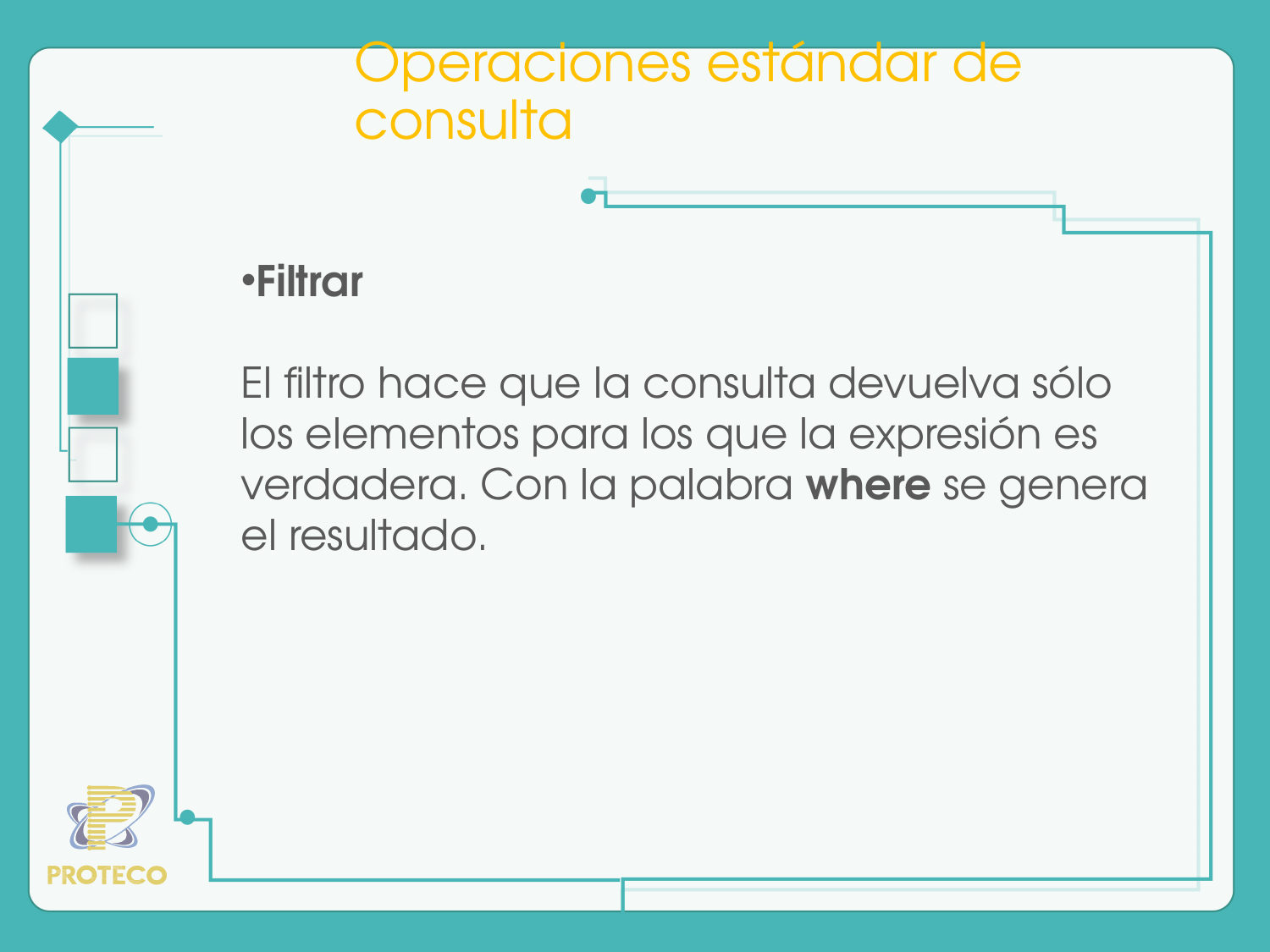

# Operaciones estándar de consulta
Filtrar

El filtro hace que la consulta devuelva sólo los elementos para los que la expresión es verdadera. Con la palabra where se genera el resultado.